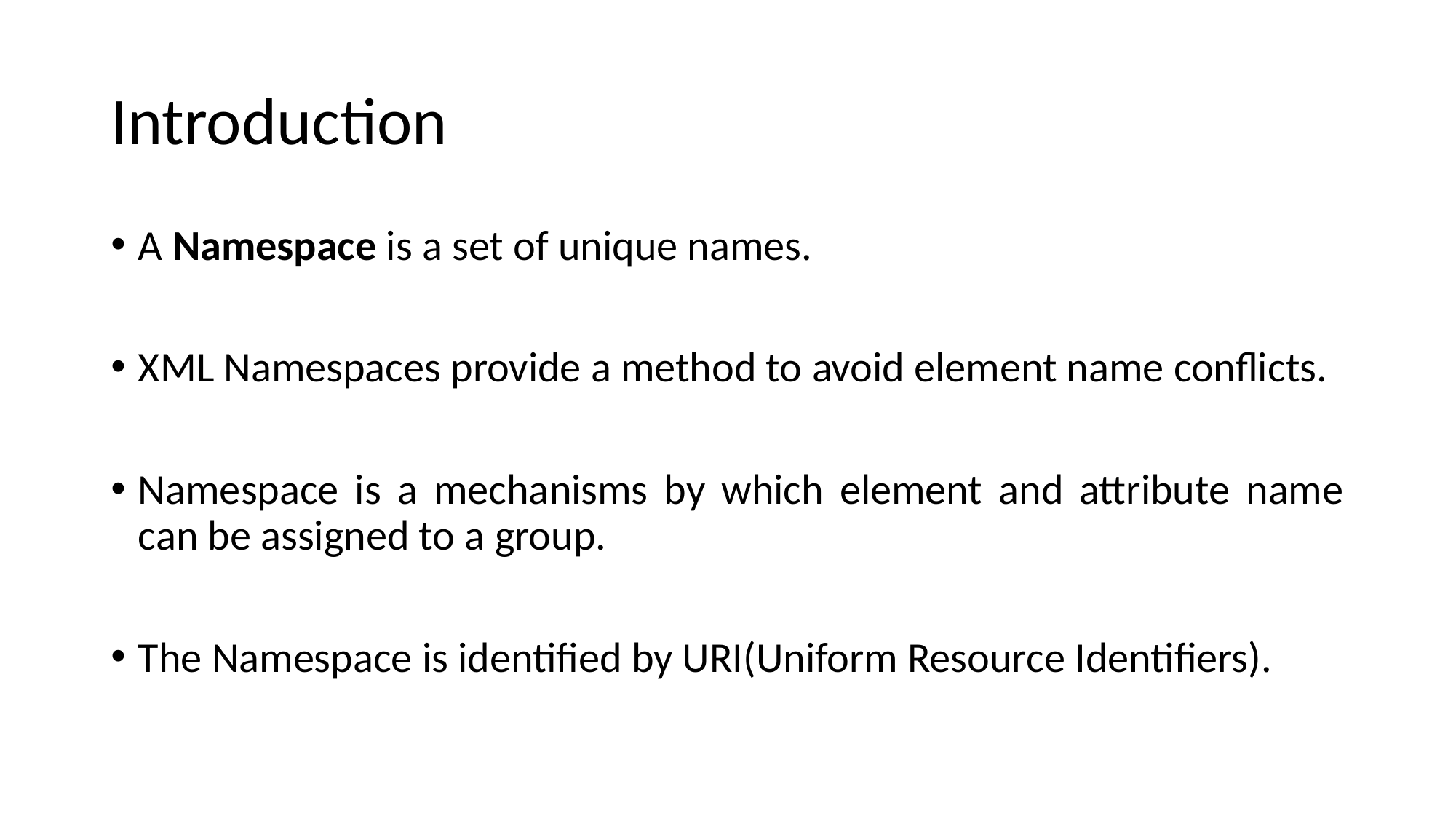

# Introduction
A Namespace is a set of unique names.

XML Namespaces provide a method to avoid element name conflicts.

Namespace is a mechanisms by which element and attribute name can be assigned to a group.

The Namespace is identified by URI(Uniform Resource Identifiers).